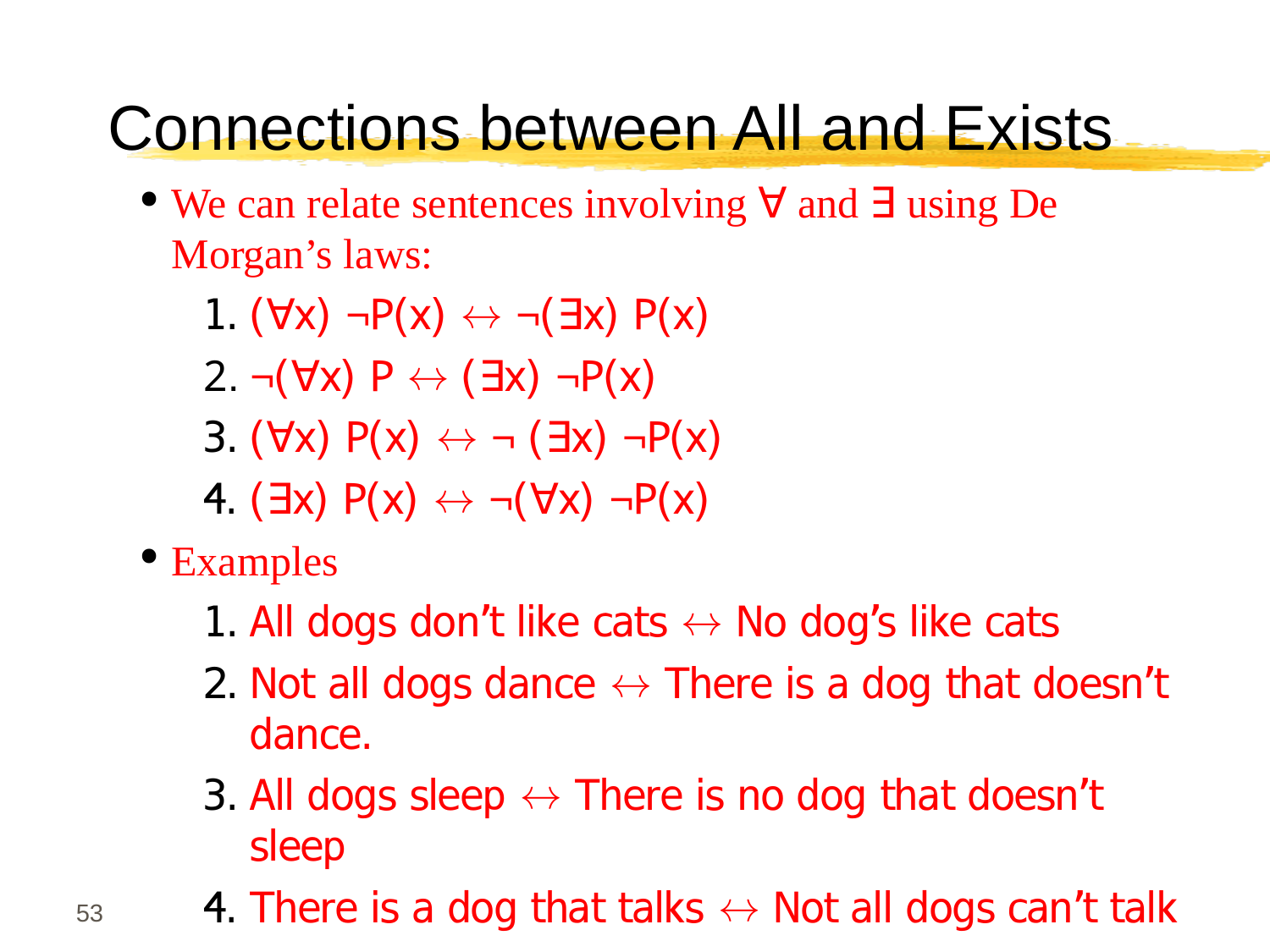

Connections between All and Exists
We can relate sentences involving ∀ and ∃ using De Morgan’s laws:
(∀x) ¬P(x) ↔ ¬(∃x) P(x)
¬(∀x) P ↔ (∃x) ¬P(x)
(∀x) P(x) ↔ ¬ (∃x) ¬P(x)
(∃x) P(x) ↔ ¬(∀x) ¬P(x)
Examples
All dogs don’t like cats ↔ No dog’s like cats
Not all dogs dance ↔ There is a dog that doesn’t dance.
All dogs sleep ↔ There is no dog that doesn’t sleep
There is a dog that talks ↔ Not all dogs can’t talk

53